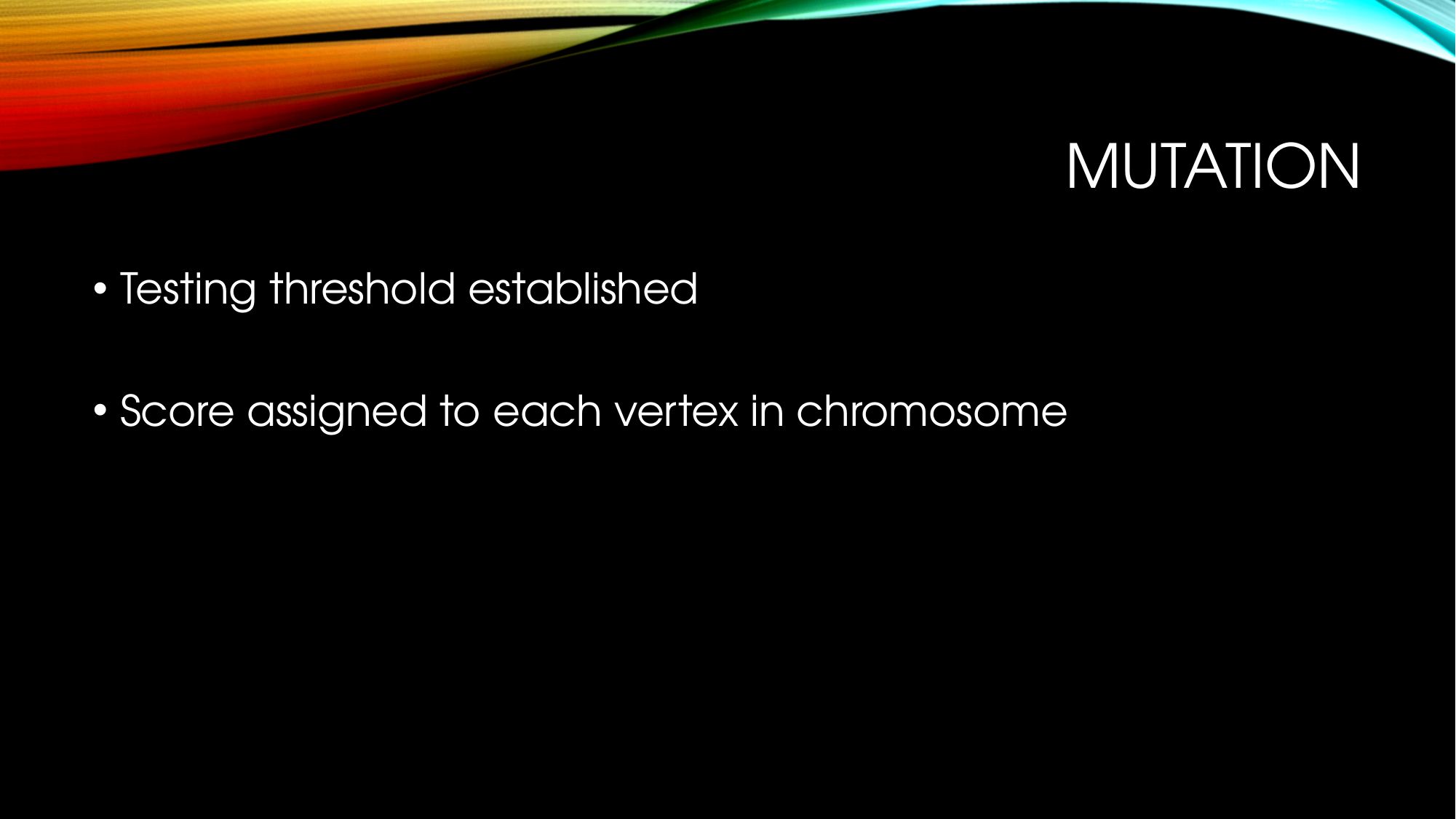

# Mutation
Testing threshold established

Score assigned to each vertex in chromosome